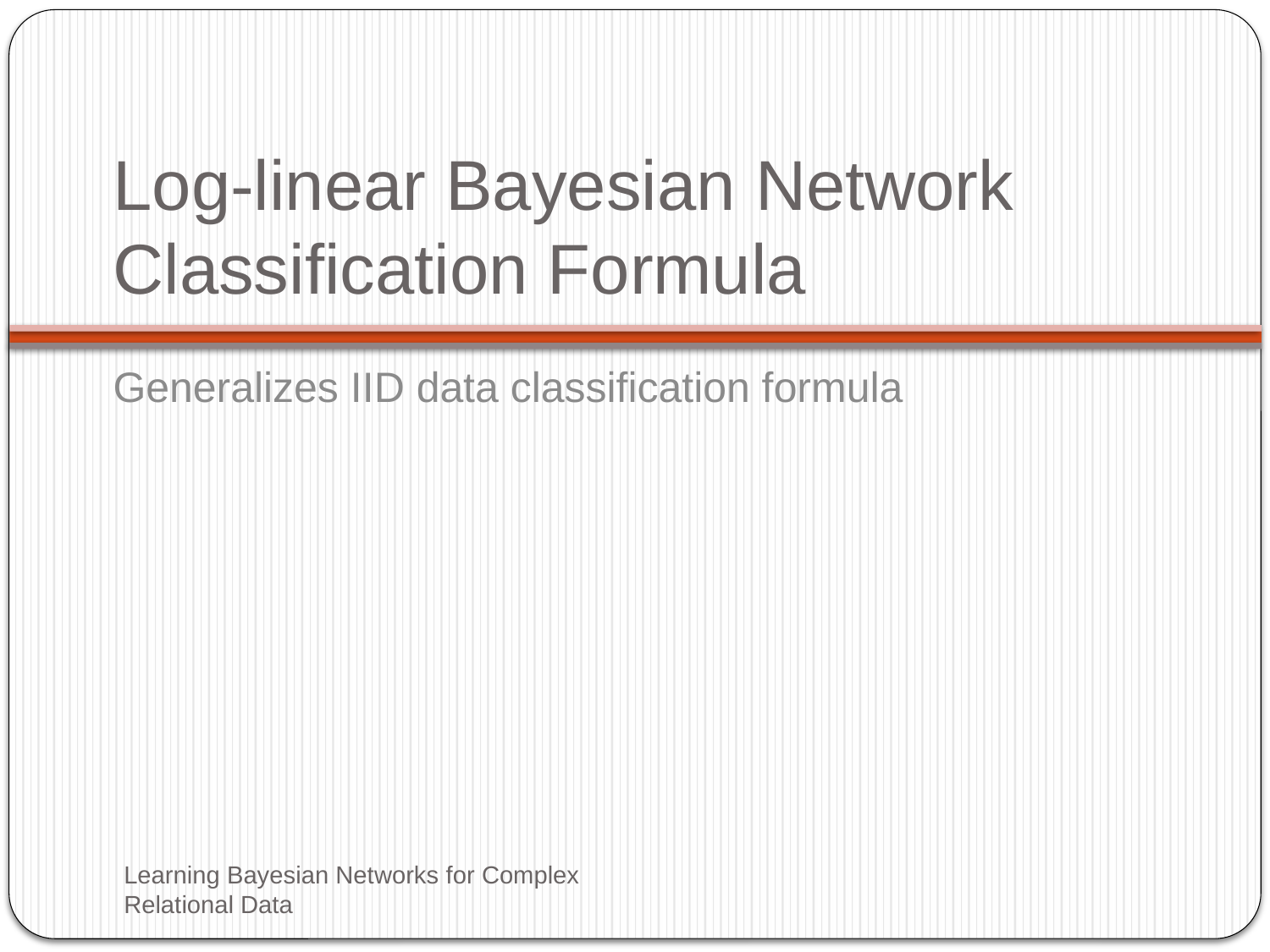

# Log-linear Bayesian Network Classification Formula
Generalizes IID data classification formula
Learning Bayesian Networks for Complex Relational Data